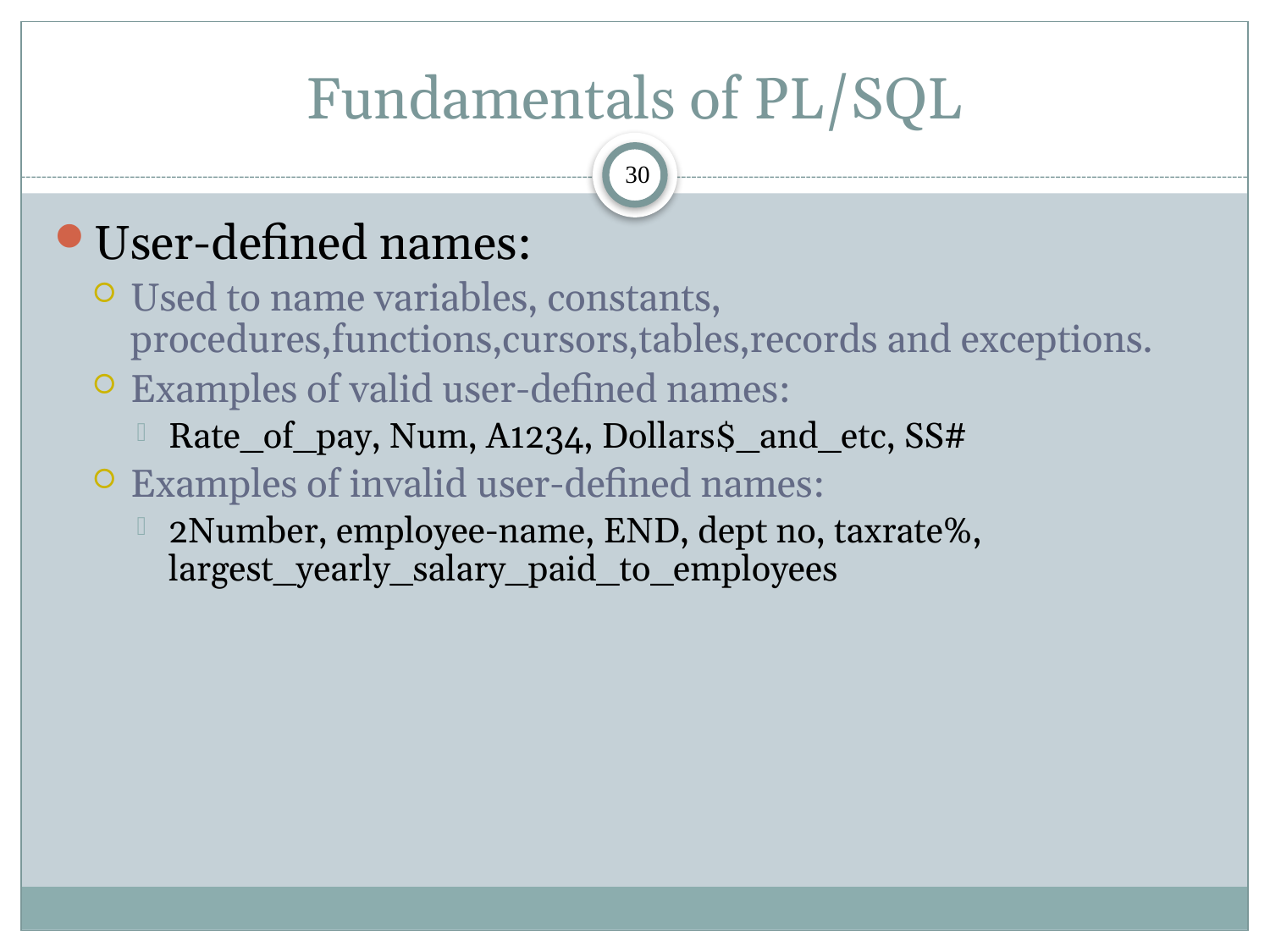

# Fundamentals of PL/SQL
30
User-defined names:
Used to name variables, constants, procedures,functions,cursors,tables,records and exceptions.
Examples of valid user-defined names:
Rate_of_pay, Num, A1234, Dollars$_and_etc, SS#
Examples of invalid user-defined names:
2Number, employee-name, END, dept no, taxrate%, largest_yearly_salary_paid_to_employees